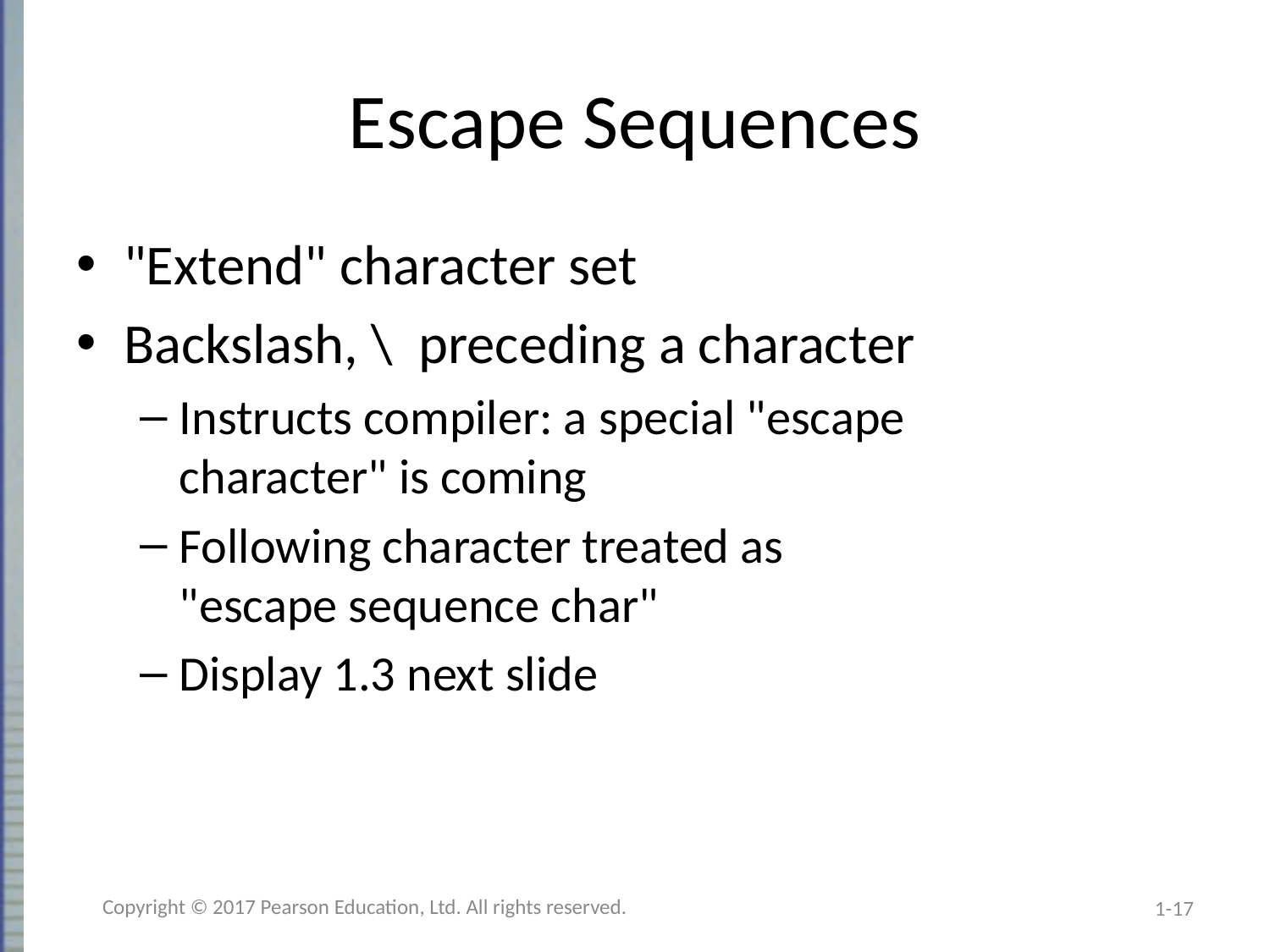

# Escape Sequences
"Extend" character set
Backslash, \  preceding a character
Instructs compiler: a special "escape
character" is coming
Following character treated as
"escape sequence char"
Display 1.3 next slide
Copyright © 2017 Pearson Education, Ltd. All rights reserved.
1-17